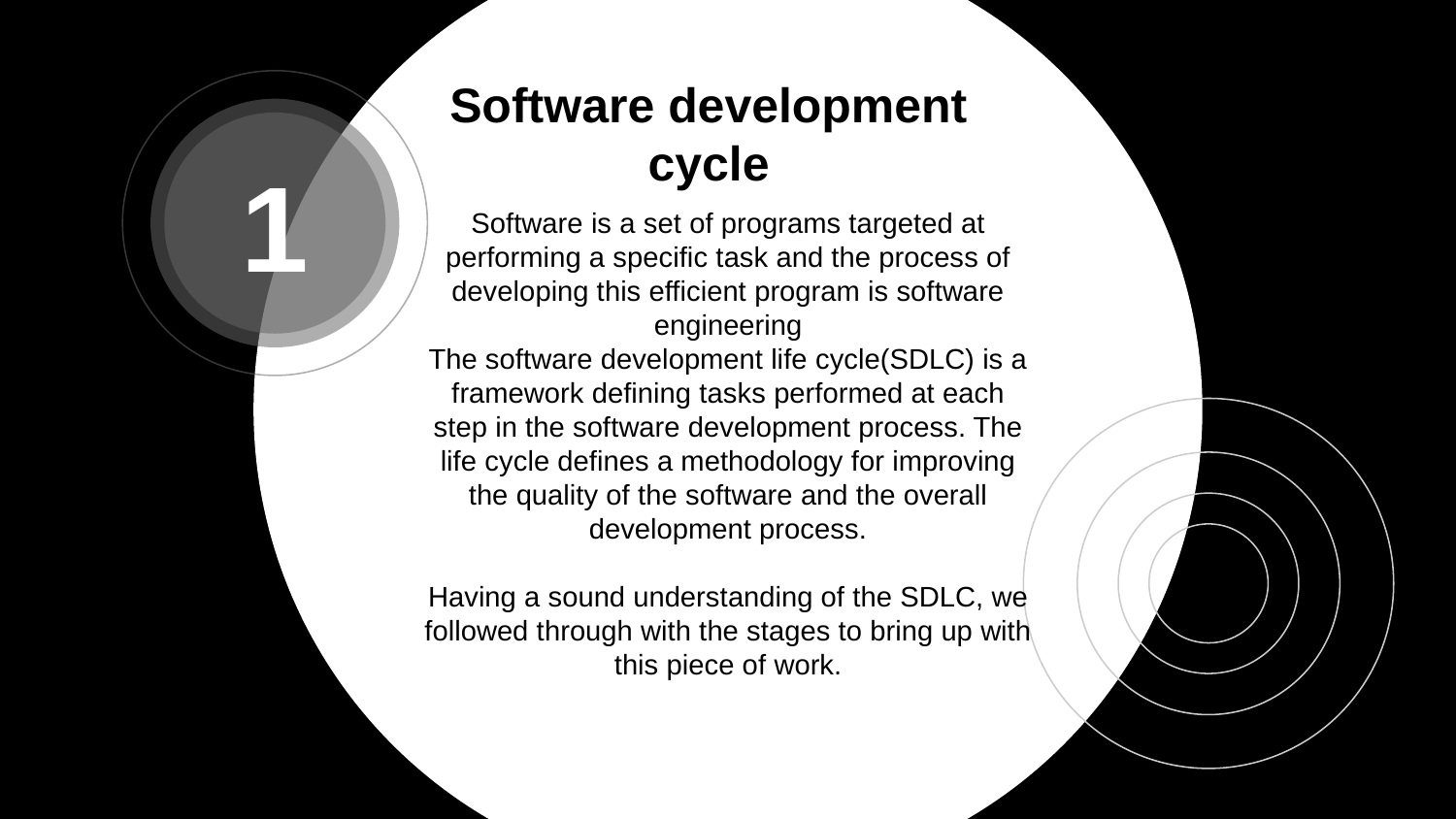

1
# Software development cycle
Software is a set of programs targeted at performing a specific task and the process of developing this efficient program is software engineering
The software development life cycle(SDLC) is a framework defining tasks performed at each step in the software development process. The life cycle defines a methodology for improving the quality of the software and the overall development process.

Having a sound understanding of the SDLC, we followed through with the stages to bring up with this piece of work.